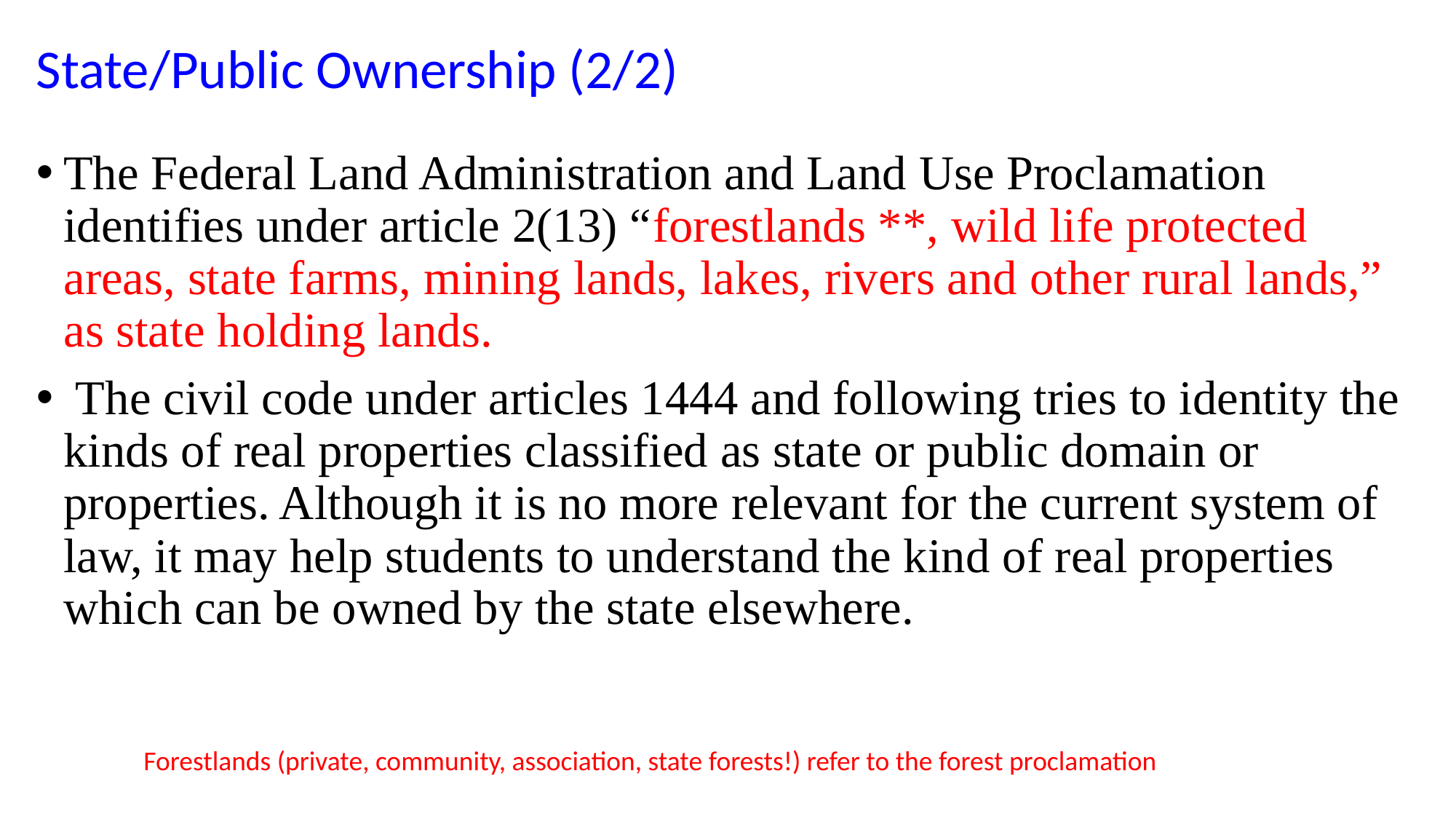

# State/Public Ownership (2/2)
The Federal Land Administration and Land Use Proclamation identifies under article 2(13) “forestlands **, wild life protected areas, state farms, mining lands, lakes, rivers and other rural lands,” as state holding lands.
 The civil code under articles 1444 and following tries to identity the kinds of real properties classified as state or public domain or properties. Although it is no more relevant for the current system of law, it may help students to understand the kind of real properties which can be owned by the state elsewhere.
Forestlands (private, community, association, state forests!) refer to the forest proclamation